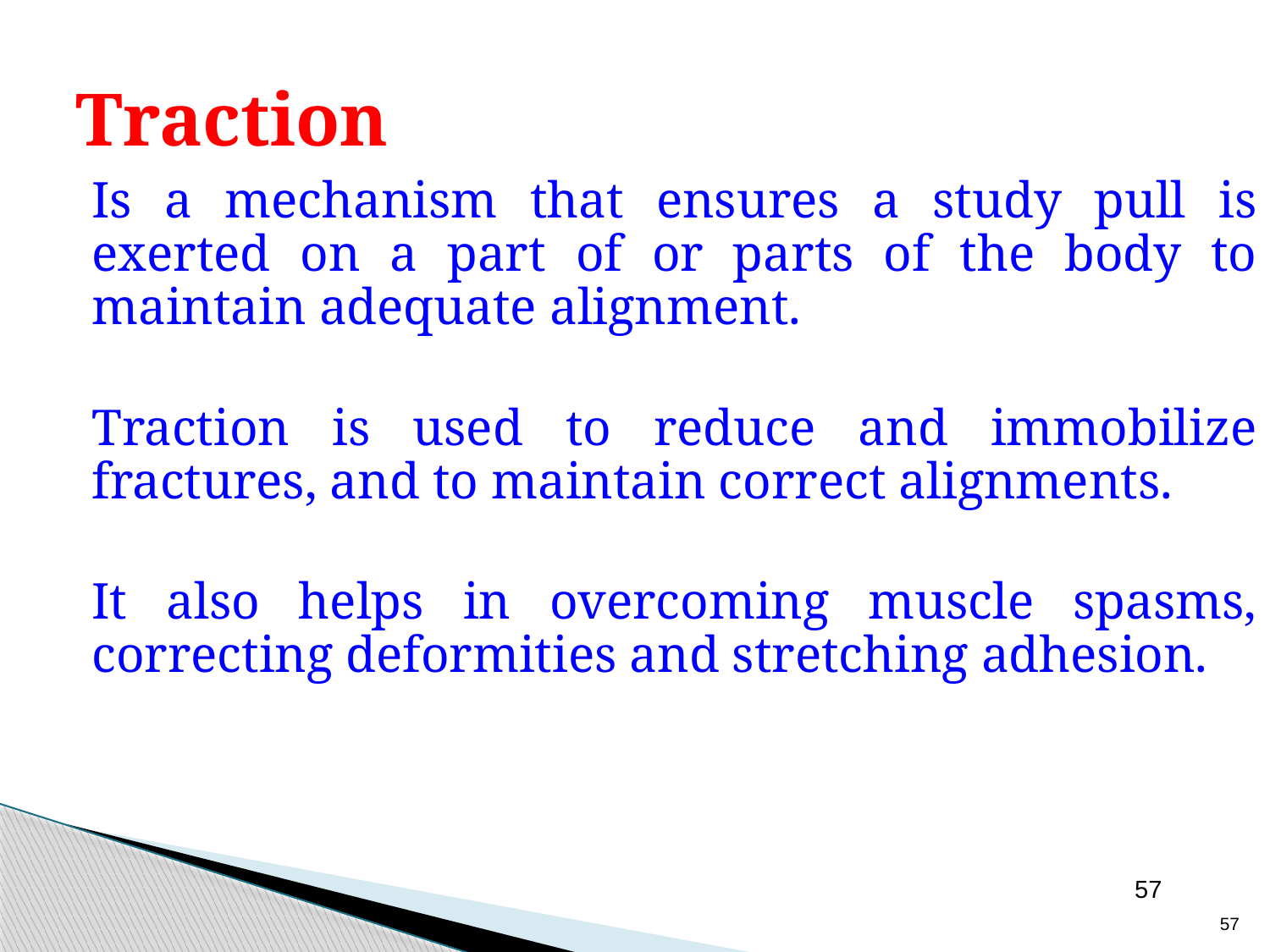

# Traction
	Is a mechanism that ensures a study pull is exerted on a part of or parts of the body to maintain adequate alignment.

	Traction is used to reduce and immobilize fractures, and to maintain correct alignments.

	It also helps in overcoming muscle spasms, correcting deformities and stretching adhesion.
57
57